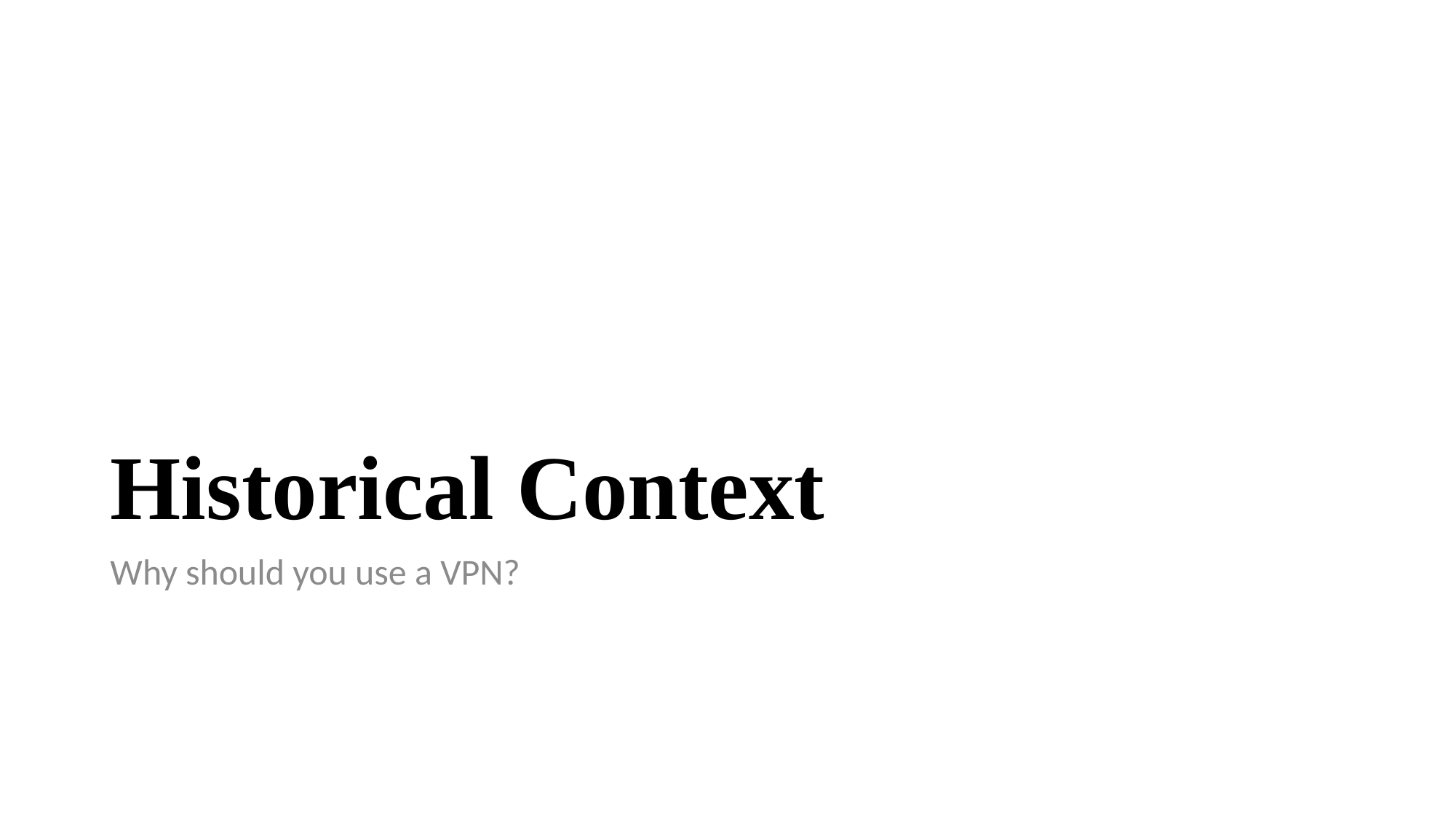

# Historical Context
Why should you use a VPN?